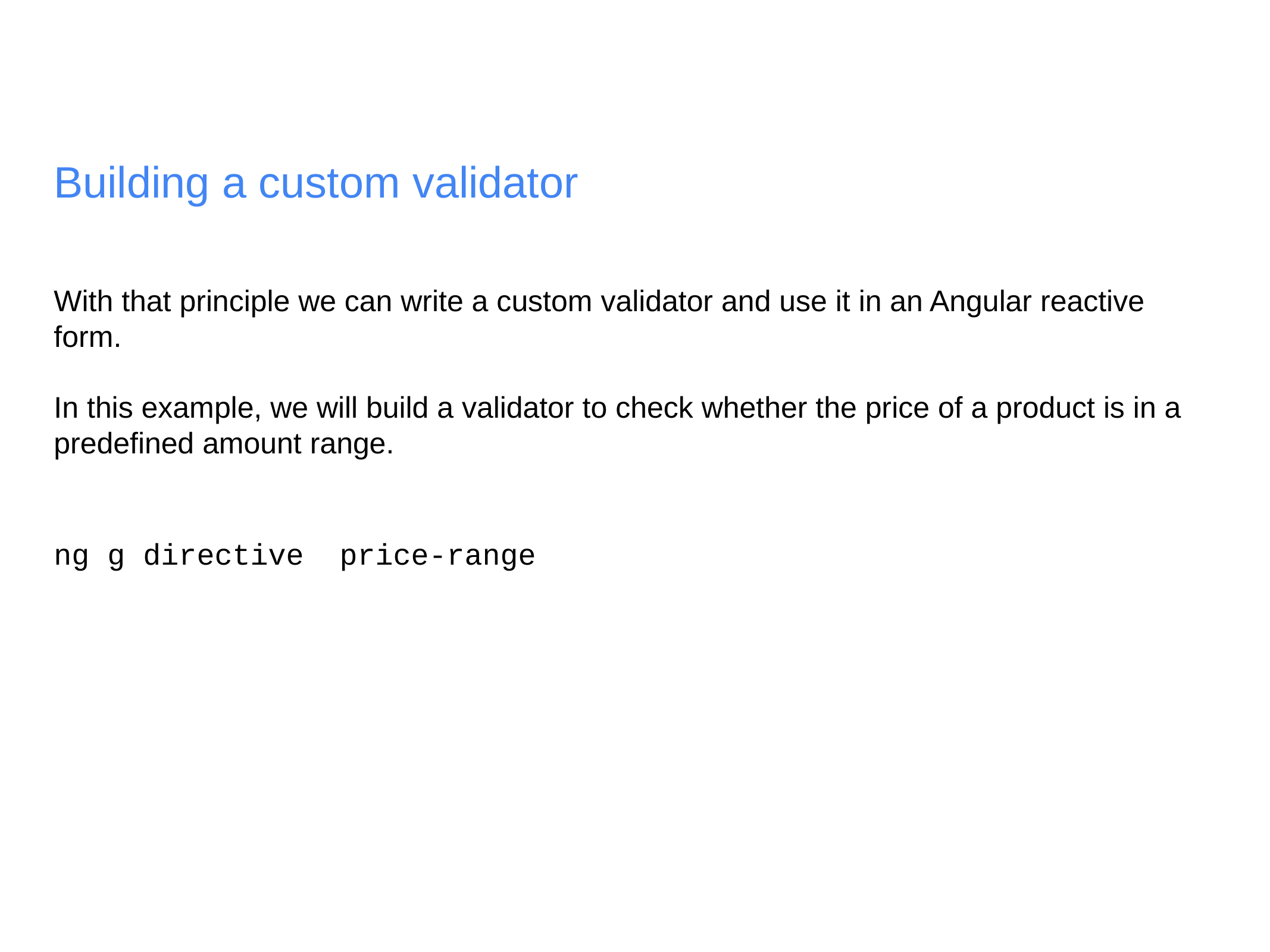

# Building a custom validator
With that principle we can write a custom validator and use it in an Angular reactive form.
In this example, we will build a validator to check whether the price of a product is in a predefined amount range.

ng g directive  price-range